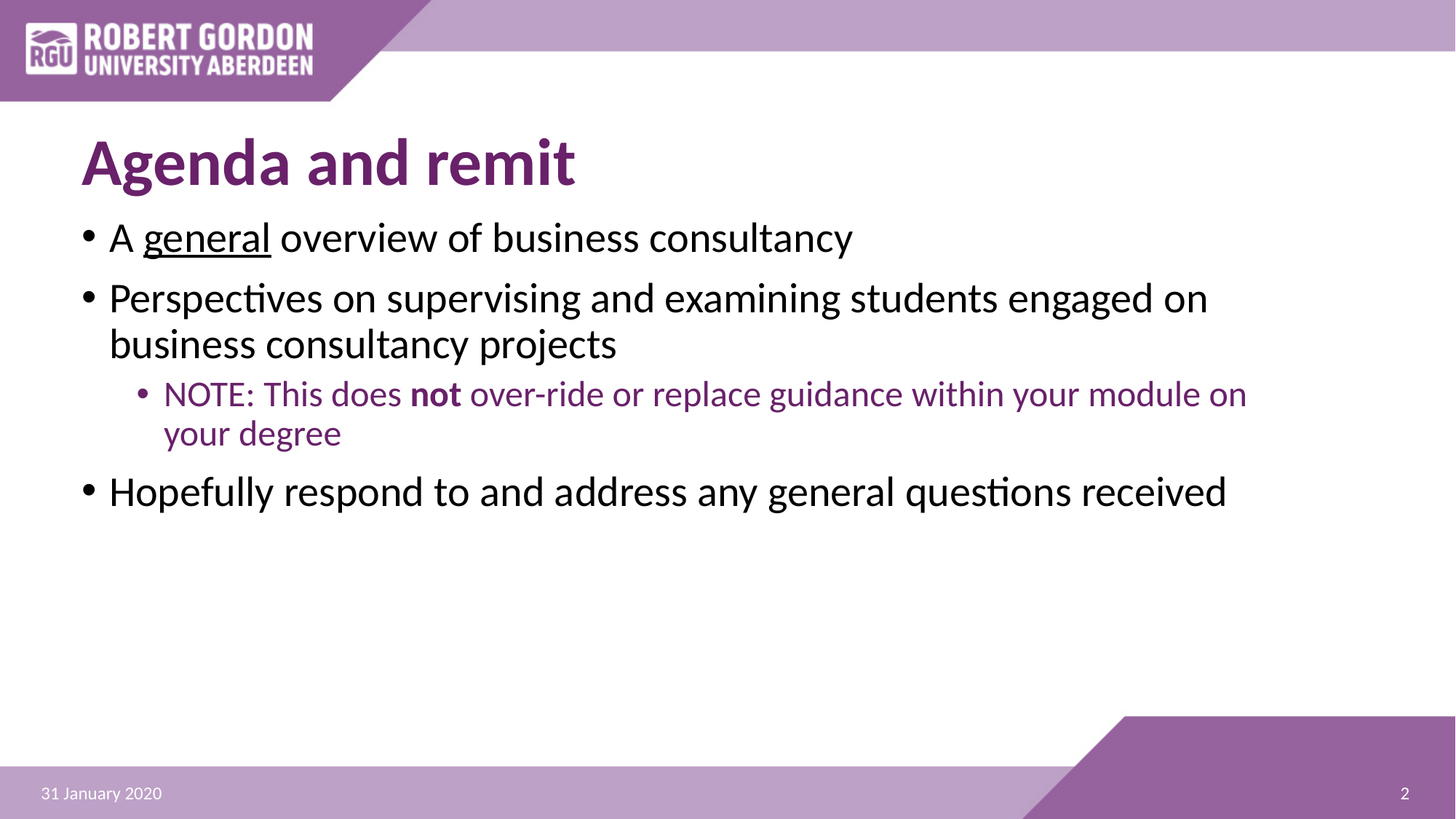

# Agenda and remit
A general overview of business consultancy
Perspectives on supervising and examining students engaged on business consultancy projects
NOTE: This does not over-ride or replace guidance within your module on your degree
Hopefully respond to and address any general questions received
2
31 January 2020